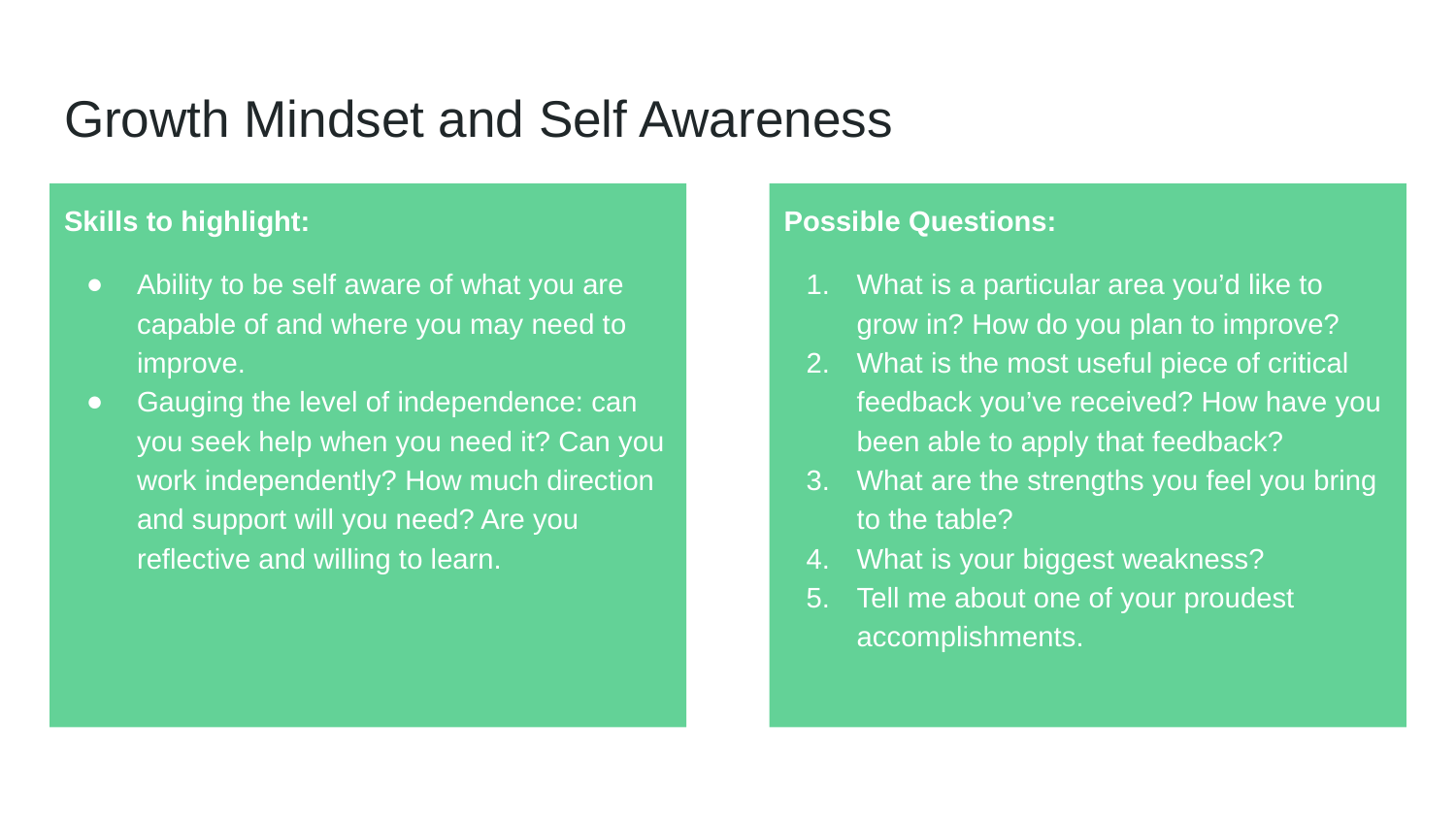

# Growth Mindset and Self Awareness
Skills to highlight:
Ability to be self aware of what you are capable of and where you may need to improve.
Gauging the level of independence: can you seek help when you need it? Can you work independently? How much direction and support will you need? Are you reflective and willing to learn.
Possible Questions:
What is a particular area you’d like to grow in? How do you plan to improve?
What is the most useful piece of critical feedback you’ve received? How have you been able to apply that feedback?
What are the strengths you feel you bring to the table?
What is your biggest weakness?
Tell me about one of your proudest accomplishments.